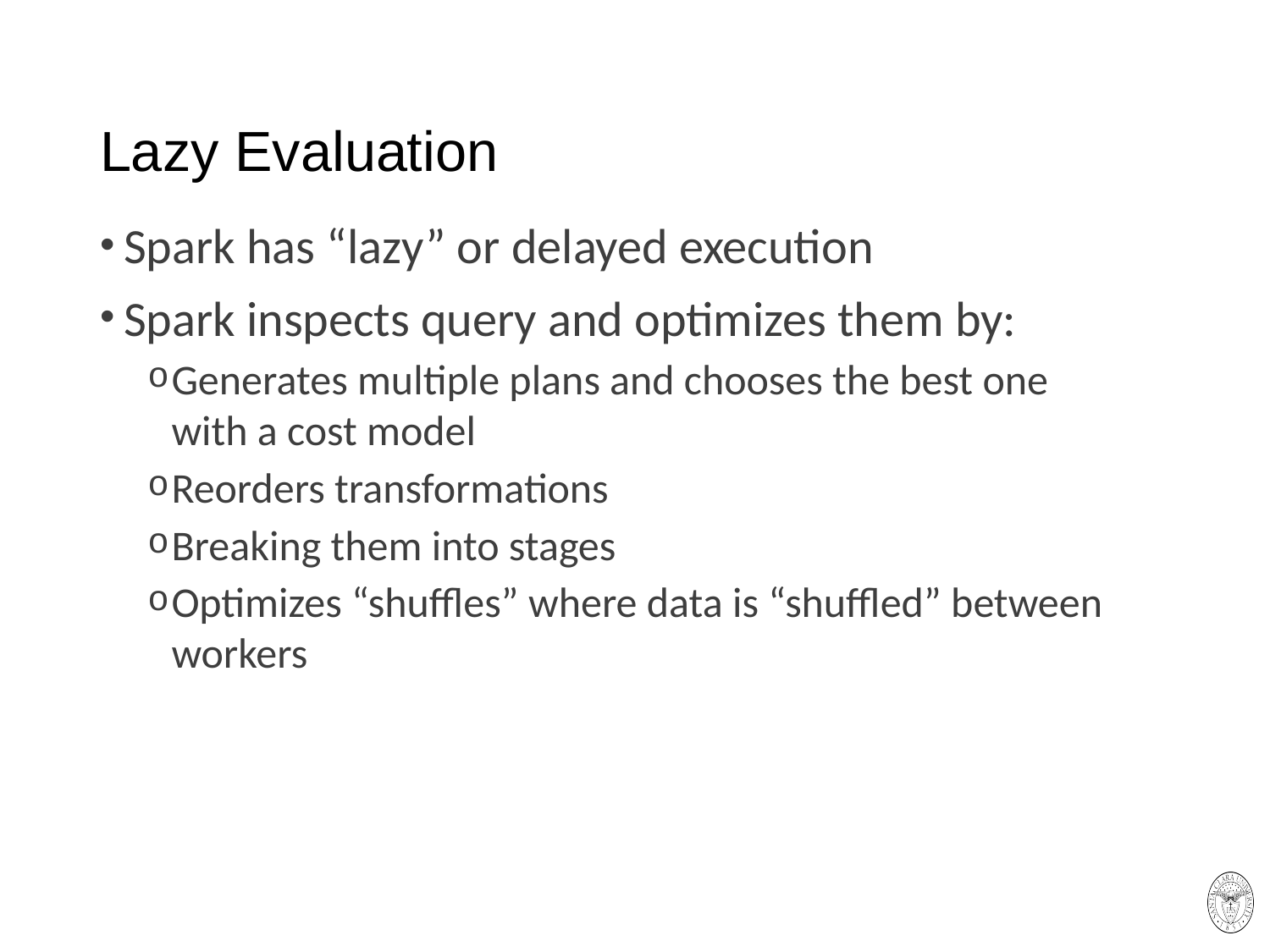

# Lazy Evaluation
Spark has “lazy” or delayed execution
Spark inspects query and optimizes them by:
Generates multiple plans and chooses the best one with a cost model
Reorders transformations
Breaking them into stages
Optimizes “shuffles” where data is “shuffled” between workers